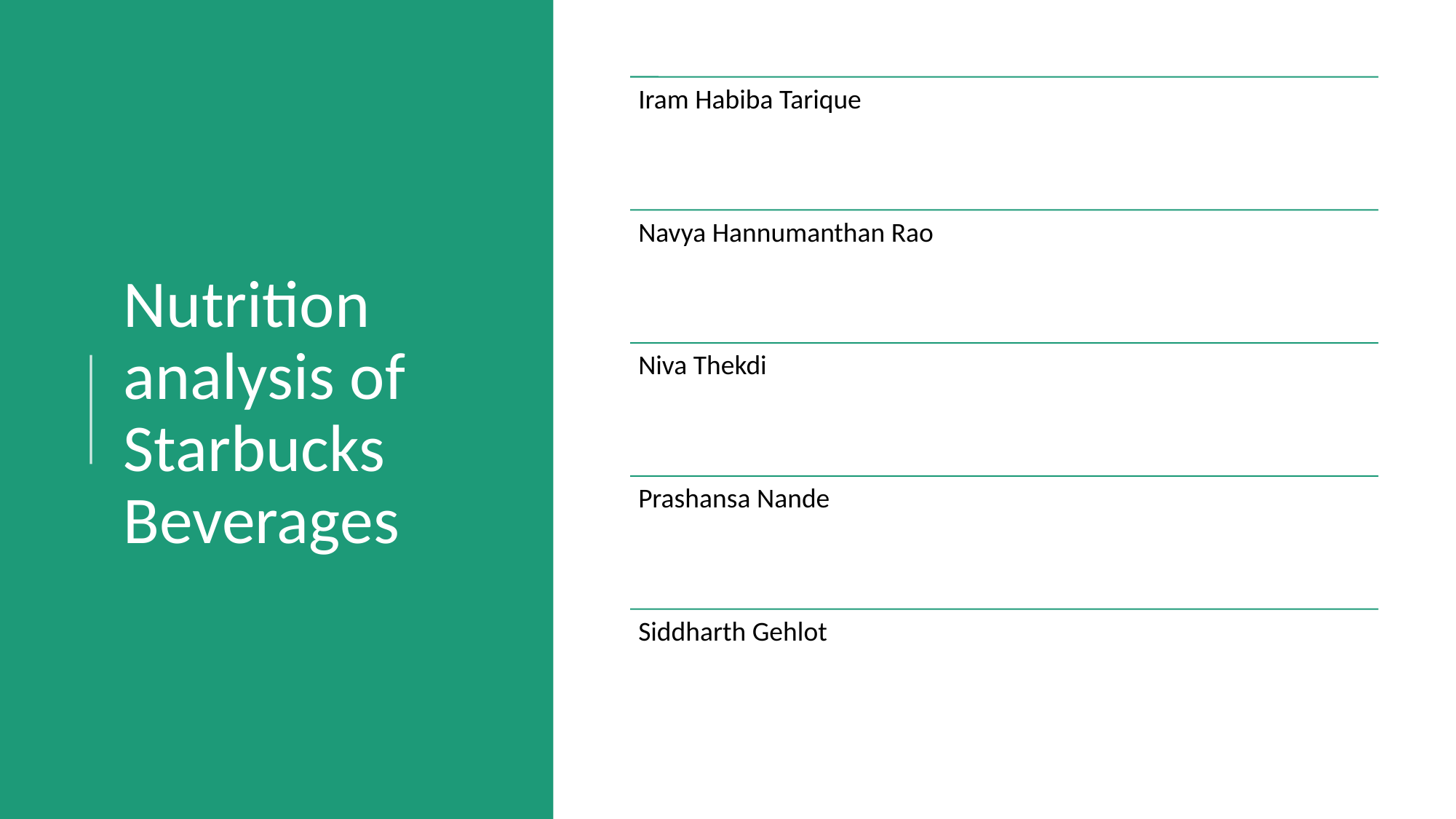

Iram Habiba Tarique
Navya Hannumanthan Rao
Niva Thekdi
Prashansa Nande
Siddharth Gehlot
# Nutrition analysis of Starbucks Beverages